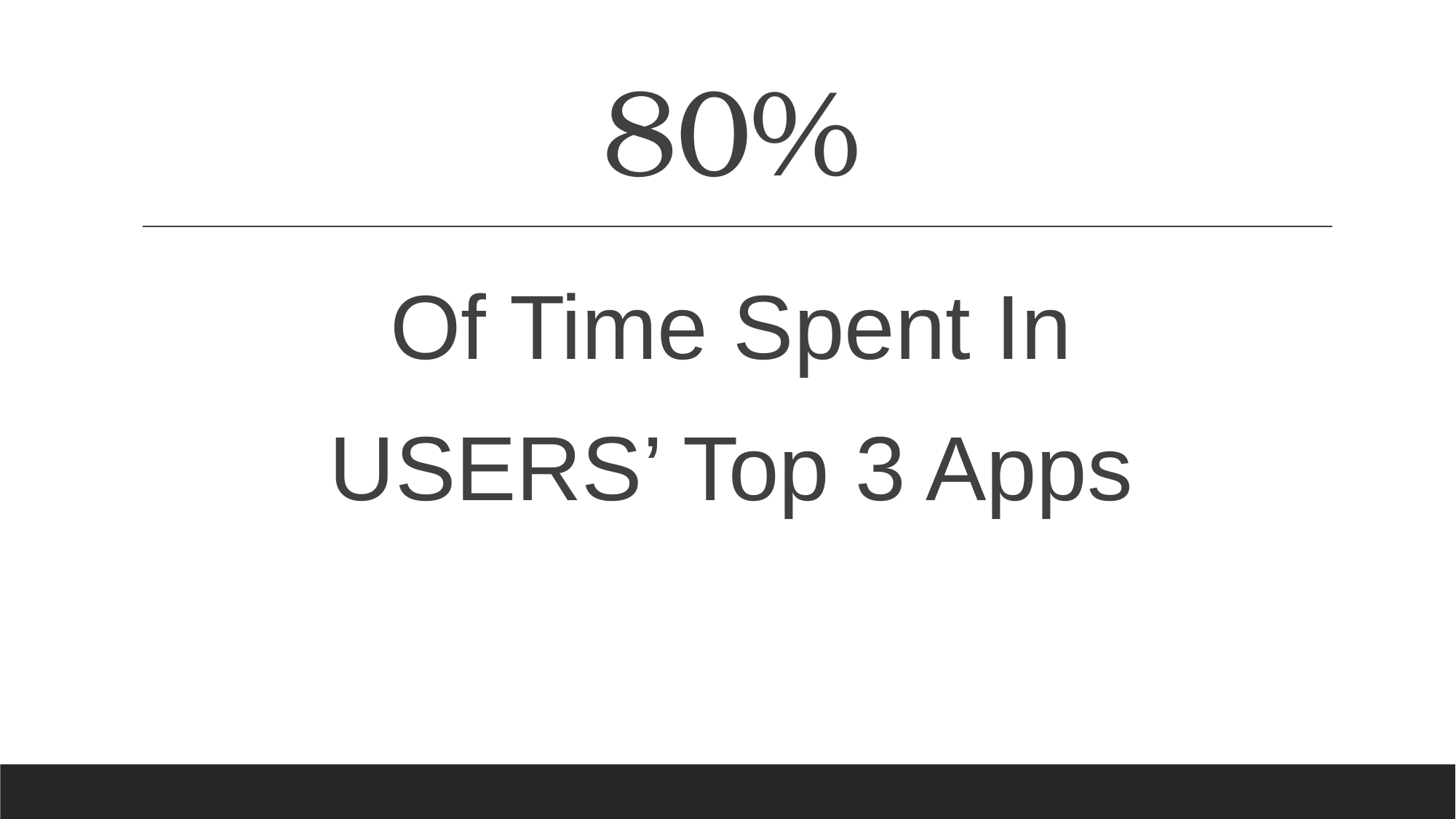

# 80%
Of Time Spent In
USERS’ Top 3 Apps